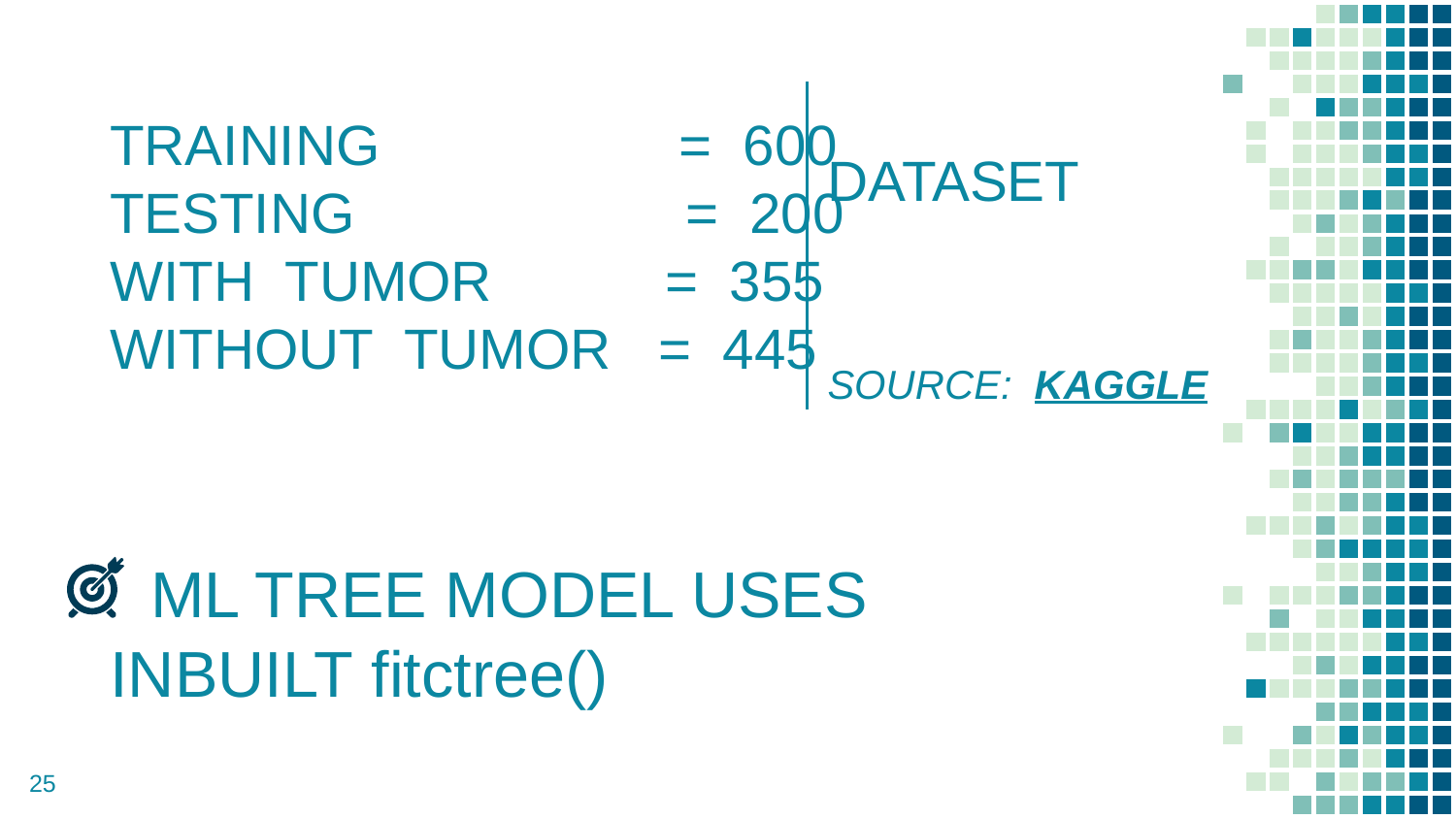

# TRAINING                   =  600 TESTING                     =  200 WITH  TUMOR           =  355 WITHOUT  TUMOR   =  445   ML TREE MODEL USES INBUILT fitctree()
DATASET

SOURCE:  KAGGLE

25